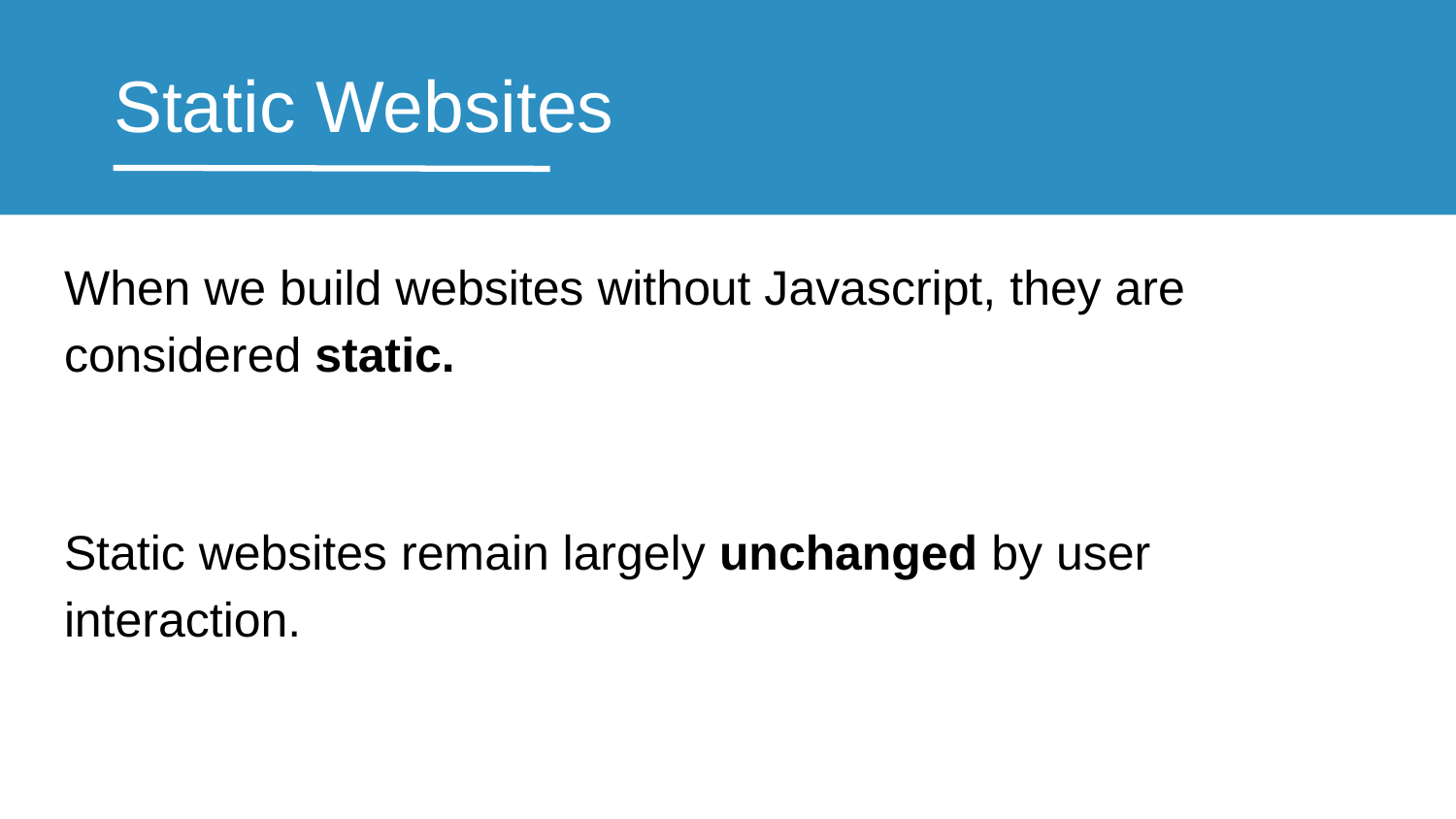

# Static Websites
When we build websites without Javascript, they are considered static.

Static websites remain largely unchanged by user interaction.